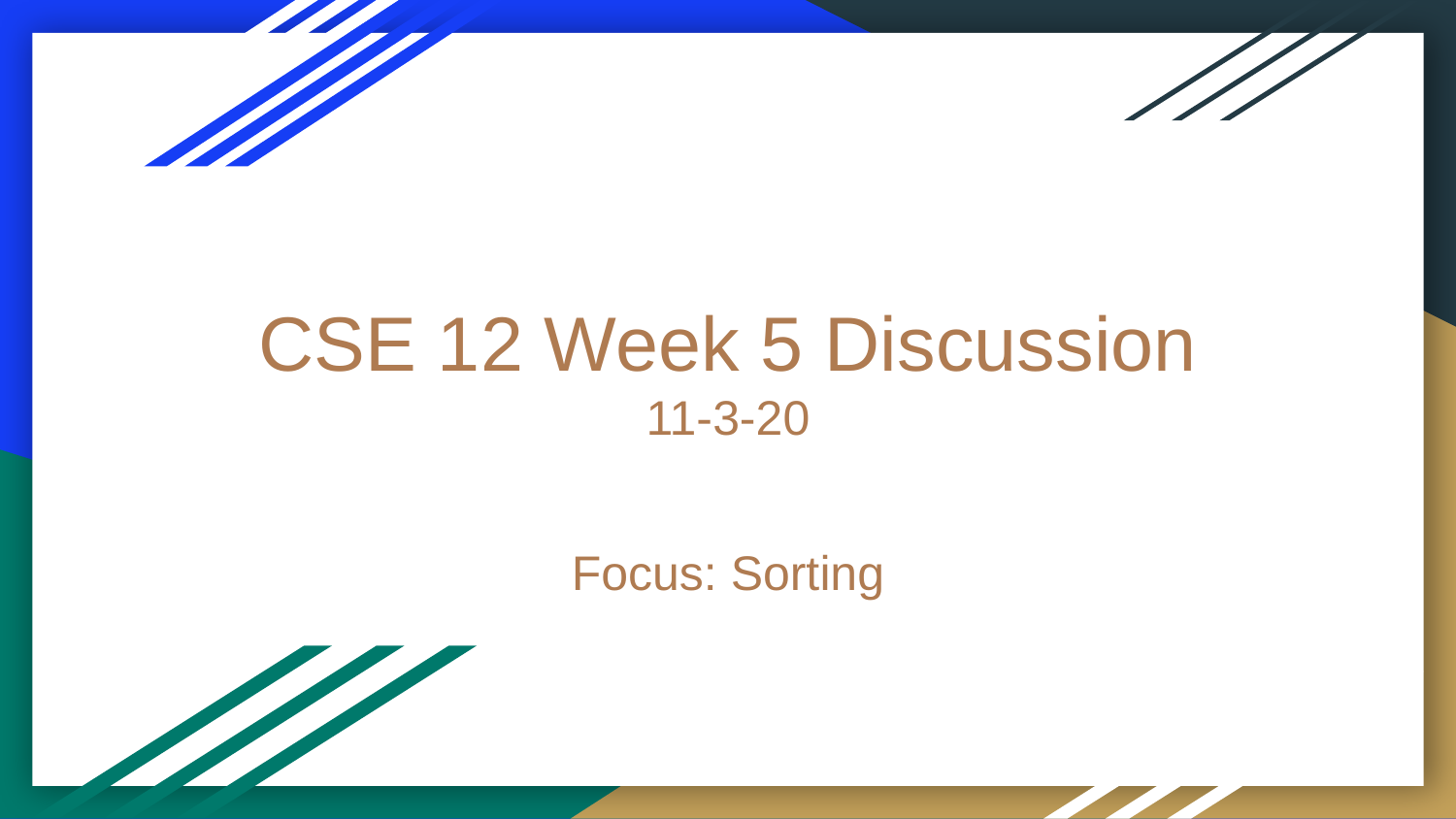

# CSE 12 Week 5 Discussion
11-3-20
Focus: Sorting